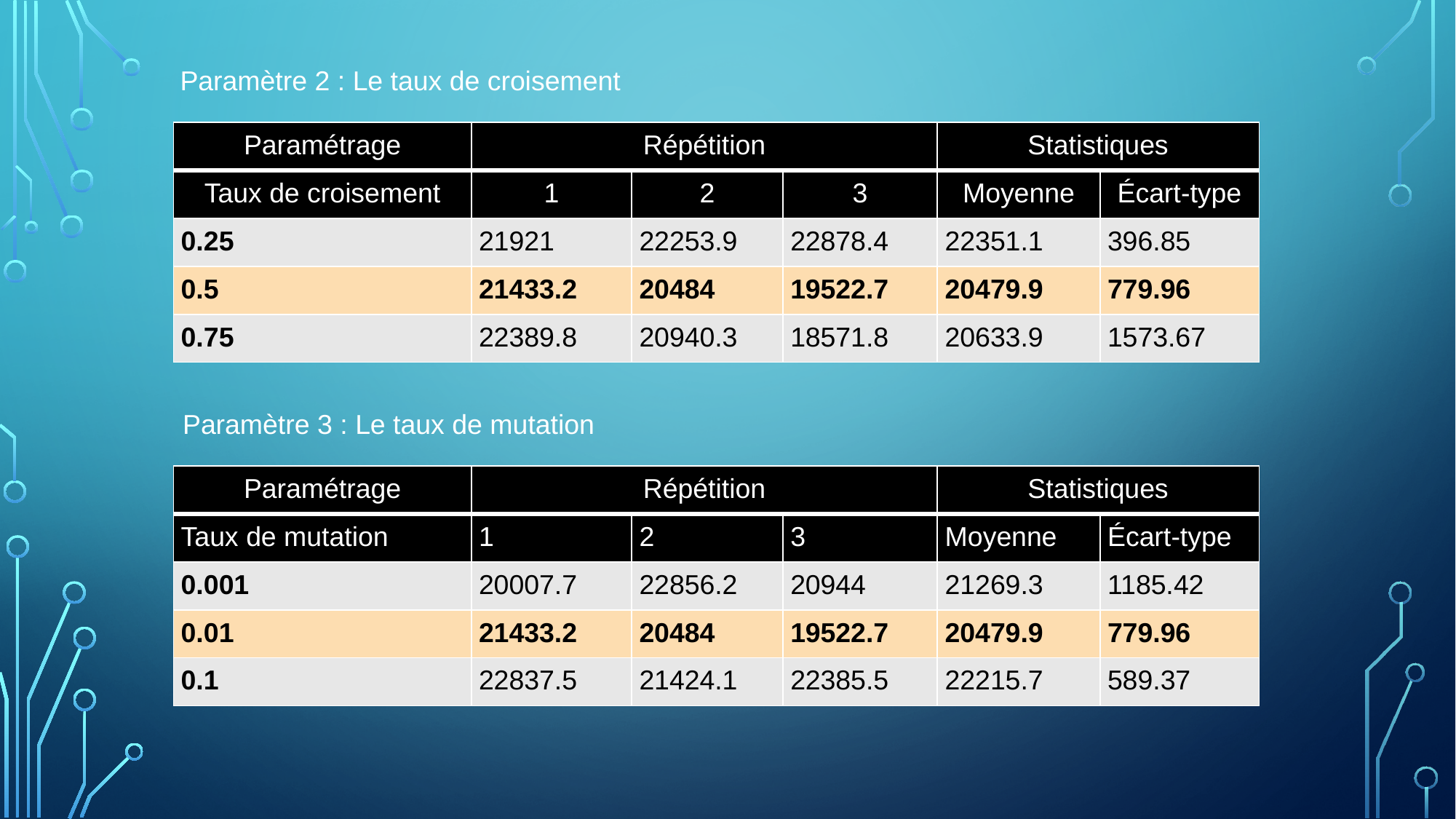

Paramètre 2 : Le taux de croisement
| Paramétrage | Répétition |  |  | Statistiques |  |
| --- | --- | --- | --- | --- | --- |
| Taux de croisement | 1 | 2 | 3 | Moyenne | Écart-type |
| 0.25 | 21921 | 22253.9 | 22878.4 | 22351.1 | 396.85 |
| 0.5 | 21433.2 | 20484 | 19522.7 | 20479.9 | 779.96 |
| 0.75 | 22389.8 | 20940.3 | 18571.8 | 20633.9 | 1573.67 |
Paramètre 3 : Le taux de mutation
| Paramétrage | Répétition |  |  | Statistiques |  |
| --- | --- | --- | --- | --- | --- |
| Taux de mutation | 1 | 2 | 3 | Moyenne | Écart-type |
| 0.001 | 20007.7 | 22856.2 | 20944 | 21269.3 | 1185.42 |
| 0.01 | 21433.2 | 20484 | 19522.7 | 20479.9 | 779.96 |
| 0.1 | 22837.5 | 21424.1 | 22385.5 | 22215.7 | 589.37 |